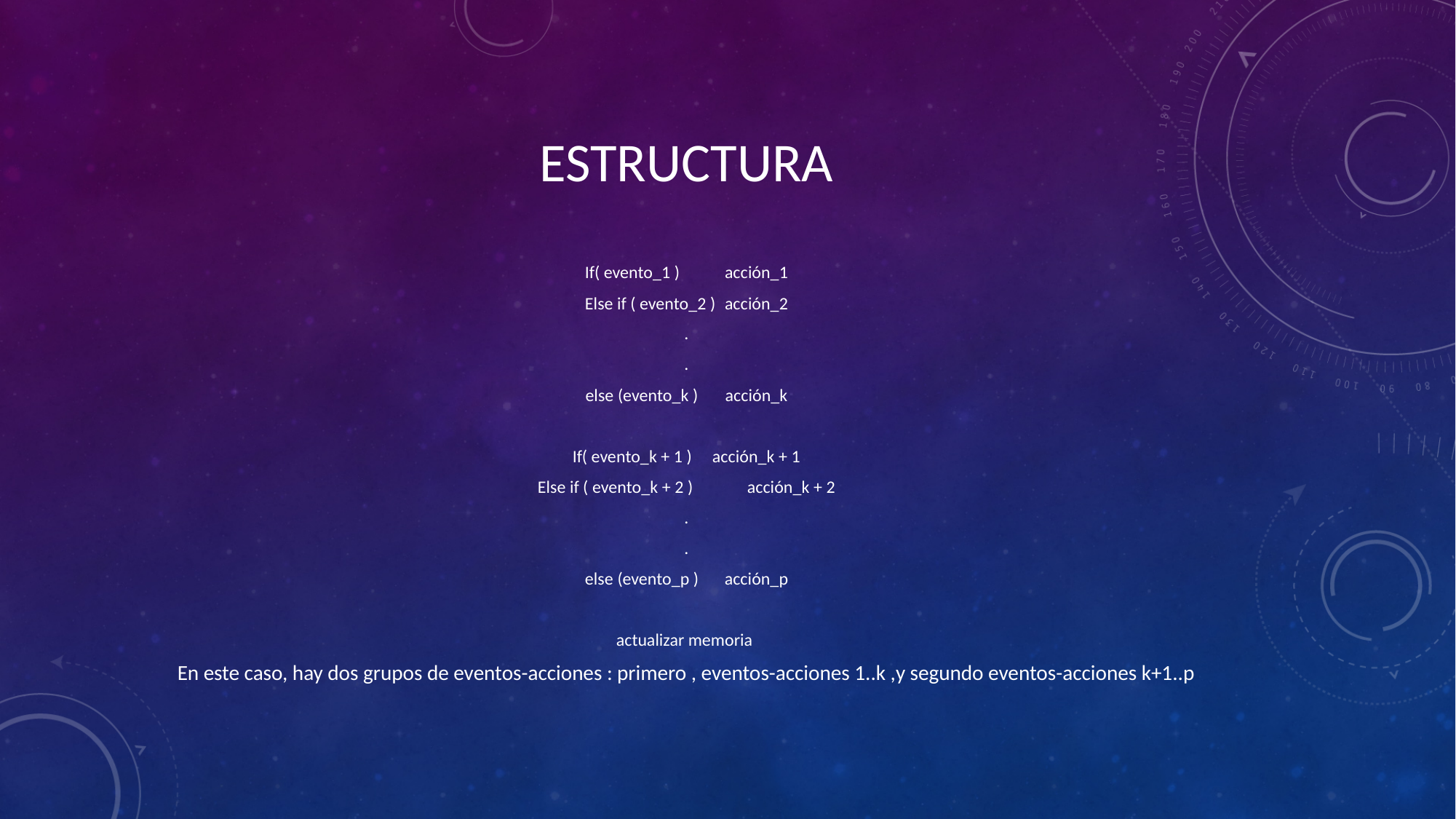

# ESTRUCTURA
If( evento_1 )		acción_1
Else if ( evento_2 )	acción_2
.
.
else (evento_k )		acción_k

If( evento_k + 1 )		acción_k + 1
Else if ( evento_k + 2 )	acción_k + 2
.
.
else (evento_p )		acción_p

actualizar memoria
En este caso, hay dos grupos de eventos-acciones : primero , eventos-acciones 1..k ,y segundo eventos-acciones k+1..p